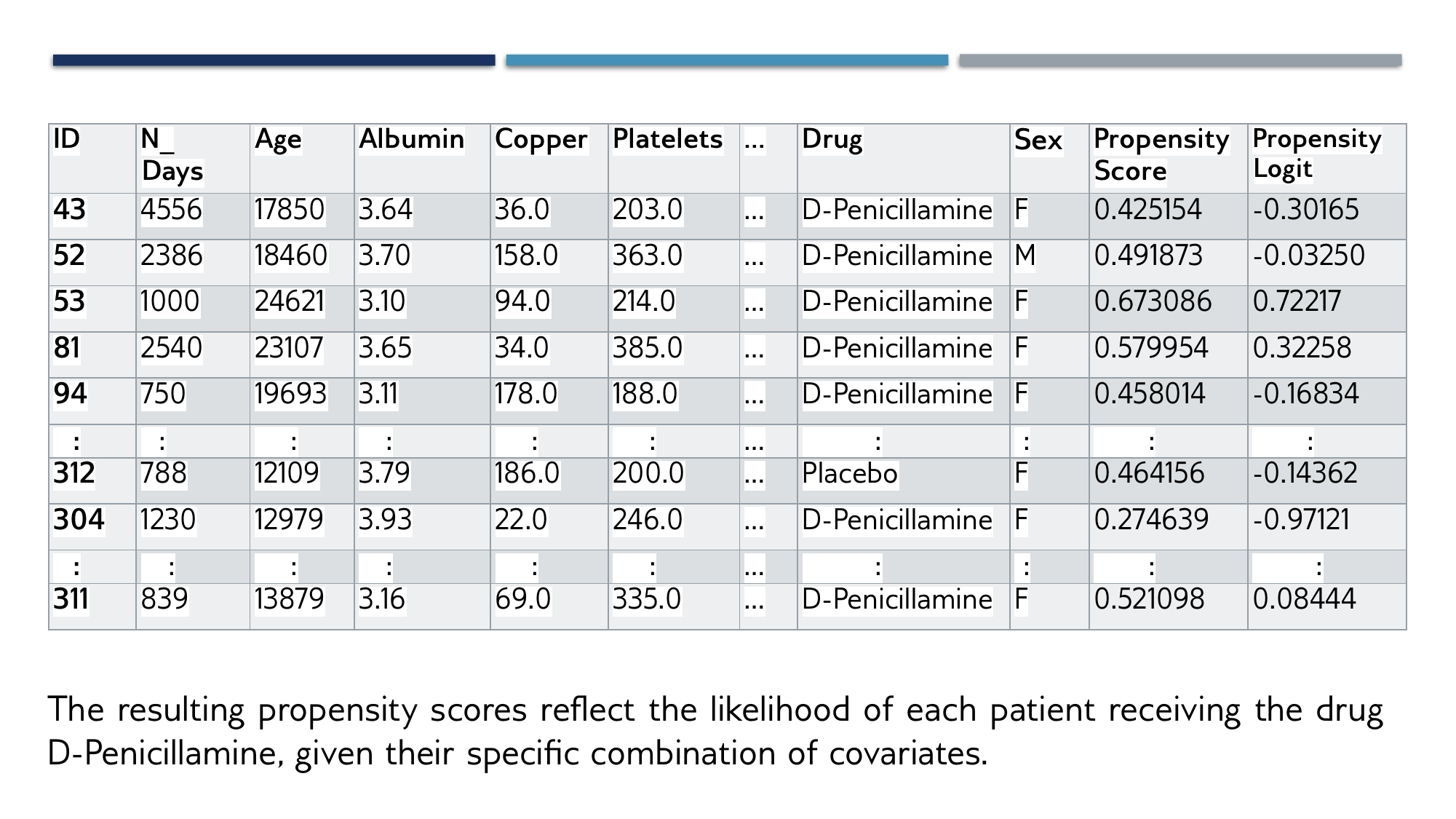

| ID | N\_ Days | Age | Albumin | Copper | Platelets | … | Drug | Sex | Propensity Score | Propensity Logit |
| --- | --- | --- | --- | --- | --- | --- | --- | --- | --- | --- |
| 43 | 4556 | 17850 | 3.64 | 36.0 | 203.0 | … | D-Penicillamine | F | 0.425154 | -0.30165 |
| 52 | 2386 | 18460 | 3.70 | 158.0 | 363.0 | … | D-Penicillamine | M | 0.491873 | -0.03250 |
| 53 | 1000 | 24621 | 3.10 | 94.0 | 214.0 | … | D-Penicillamine | F | 0.673086 | 0.72217 |
| 81 | 2540 | 23107 | 3.65 | 34.0 | 385.0 | … | D-Penicillamine | F | 0.579954 | 0.32258 |
| 94 | 750 | 19693 | 3.11 | 178.0 | 188.0 | … | D-Penicillamine | F | 0.458014 | -0.16834 |
| : | : | : | : | : | : | … | : | : | : | : |
| 312 | 788 | 12109 | 3.79 | 186.0 | 200.0 | … | Placebo | F | 0.464156 | -0.14362 |
| 304 | 1230 | 12979 | 3.93 | 22.0 | 246.0 | … | D-Penicillamine | F | 0.274639 | -0.97121 |
| : | : | : | : | : | : | … | : | : | : | : |
| 311 | 839 | 13879 | 3.16 | 69.0 | 335.0 | … | D-Penicillamine | F | 0.521098 | 0.08444 |
The resulting propensity scores reflect the likelihood of each patient receiving the drug D-Penicillamine, given their specific combination of covariates.